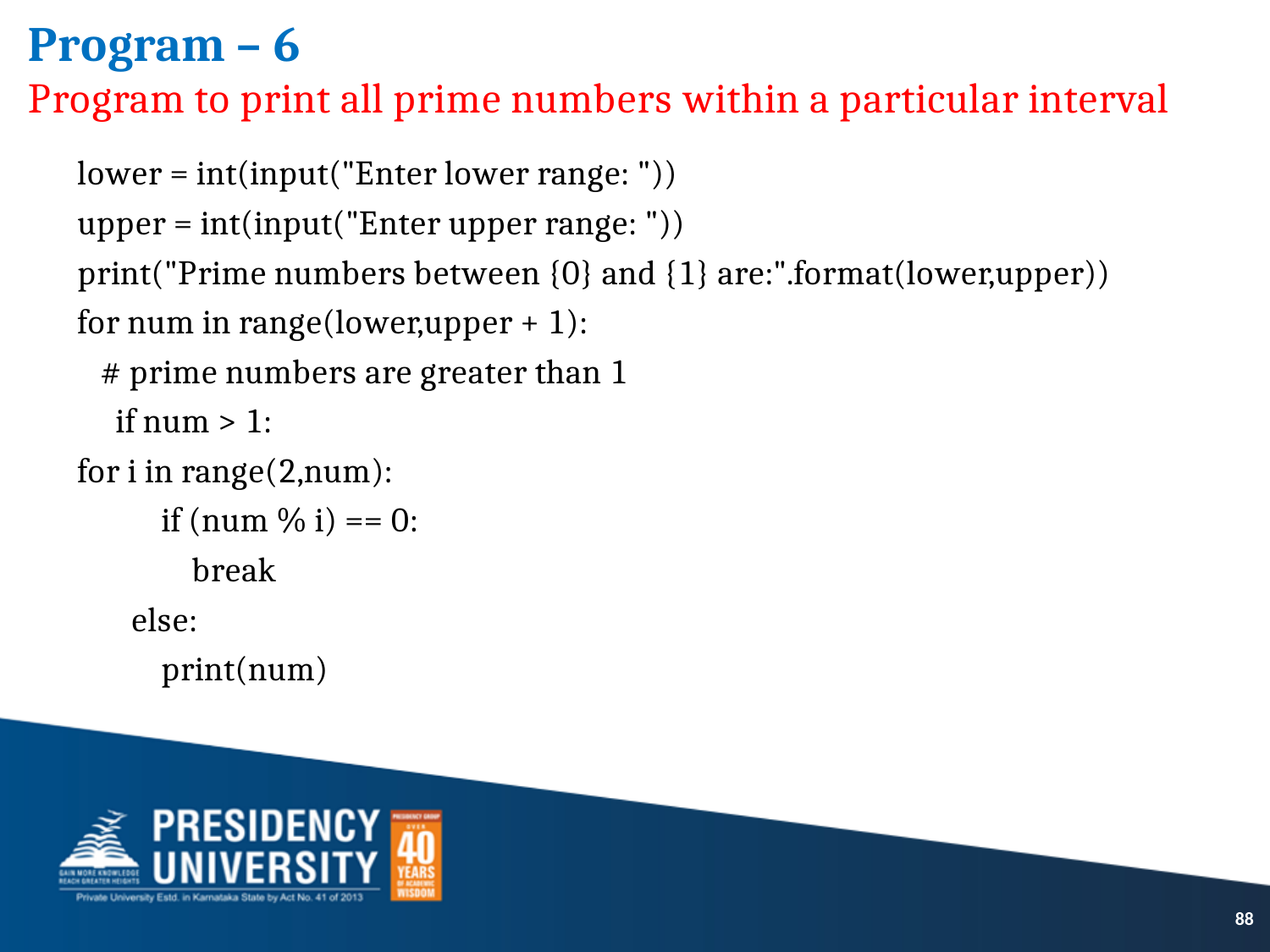

Program – 6
Program to print all prime numbers within a particular interval
lower = int(input("Enter lower range: "))
upper = int(input("Enter upper range: "))
print("Prime numbers between {0} and {1} are:".format(lower,upper))
for num in range(lower,upper + 1):
   # prime numbers are greater than 1
     if num > 1:
for i in range(2,num):
           if (num % i) == 0:
               break
       else:
           print(num)

88